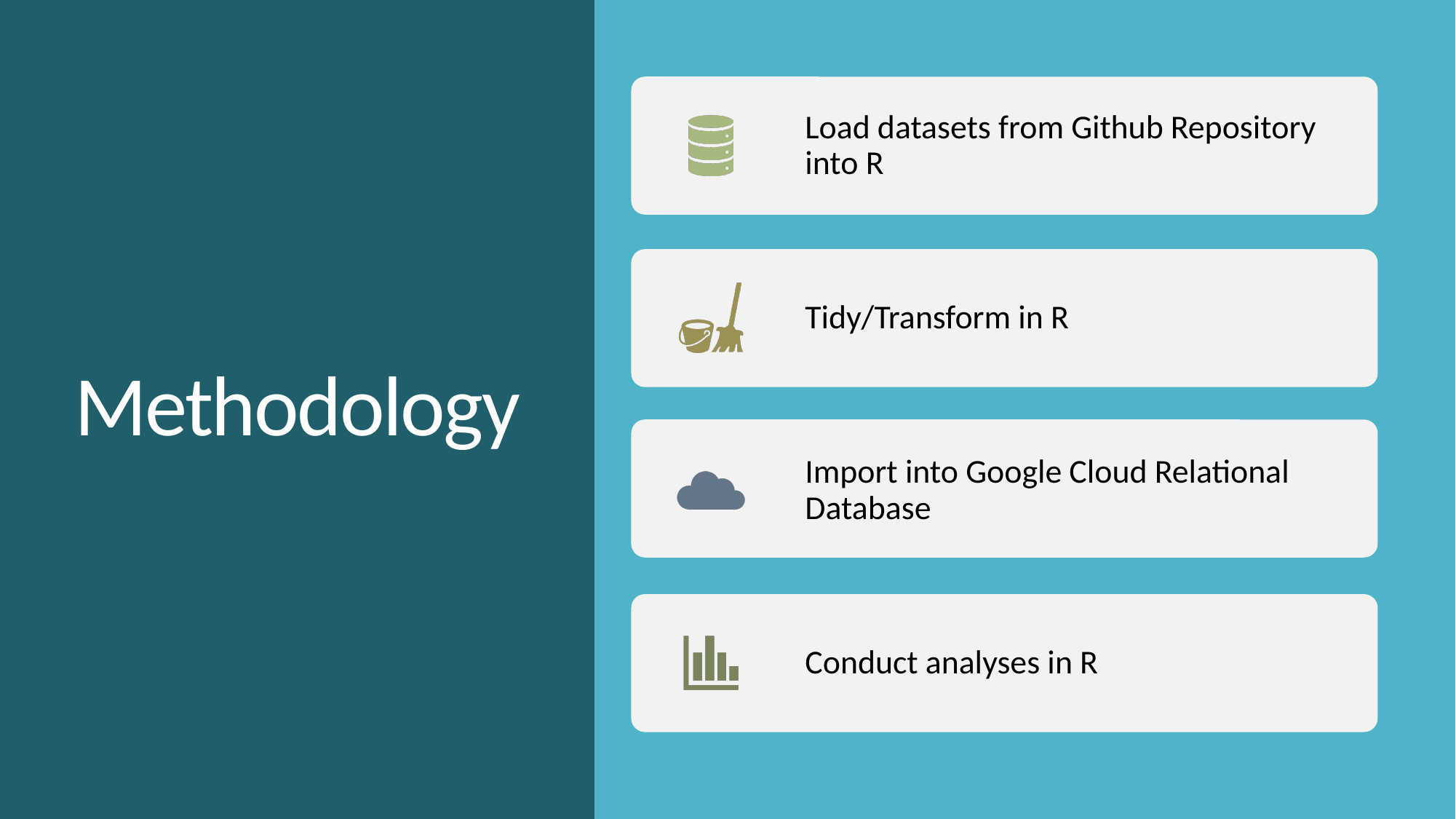

# Methodology
Load datasets from Github Repository into R
Tidy/Transform in R
Import into Google Cloud Relational Database
Conduct analyses in R